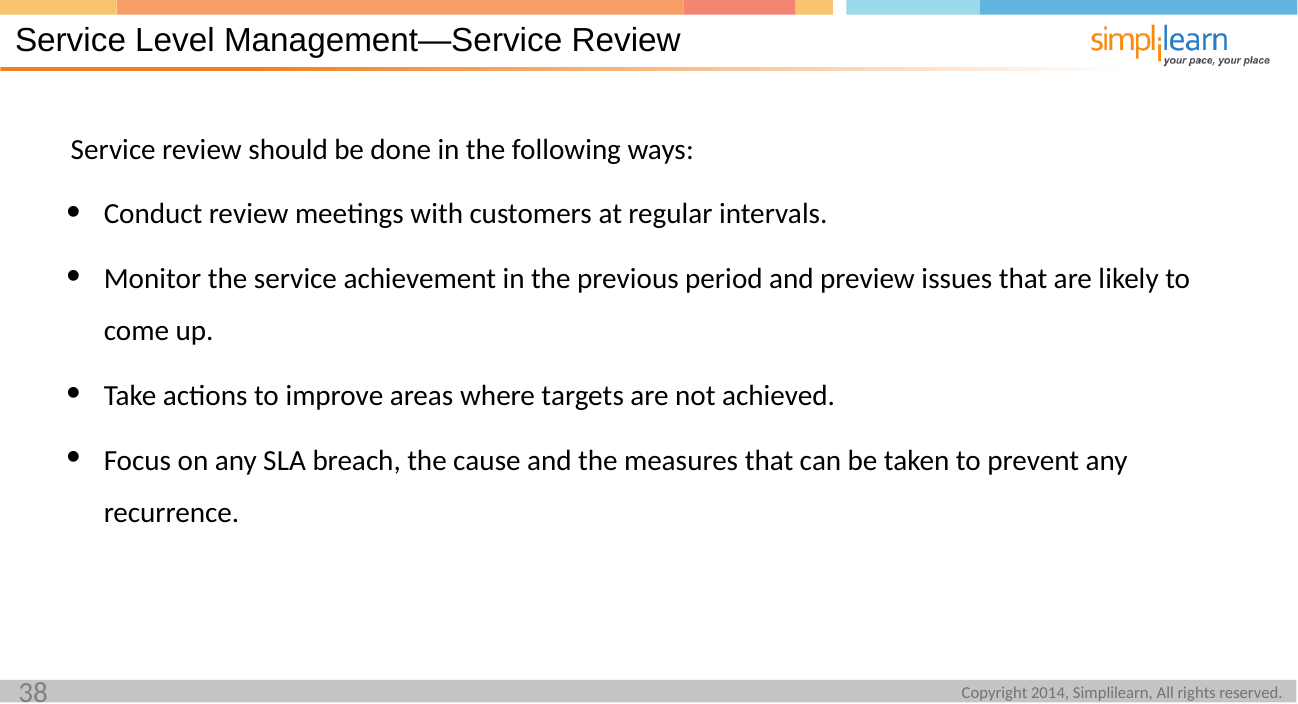

Service Level Management—Service Review
Service review should be done in the following ways:
Conduct review meetings with customers at regular intervals.
Monitor the service achievement in the previous period and preview issues that are likely to come up.
Take actions to improve areas where targets are not achieved.
Focus on any SLA breach, the cause and the measures that can be taken to prevent any recurrence.

38